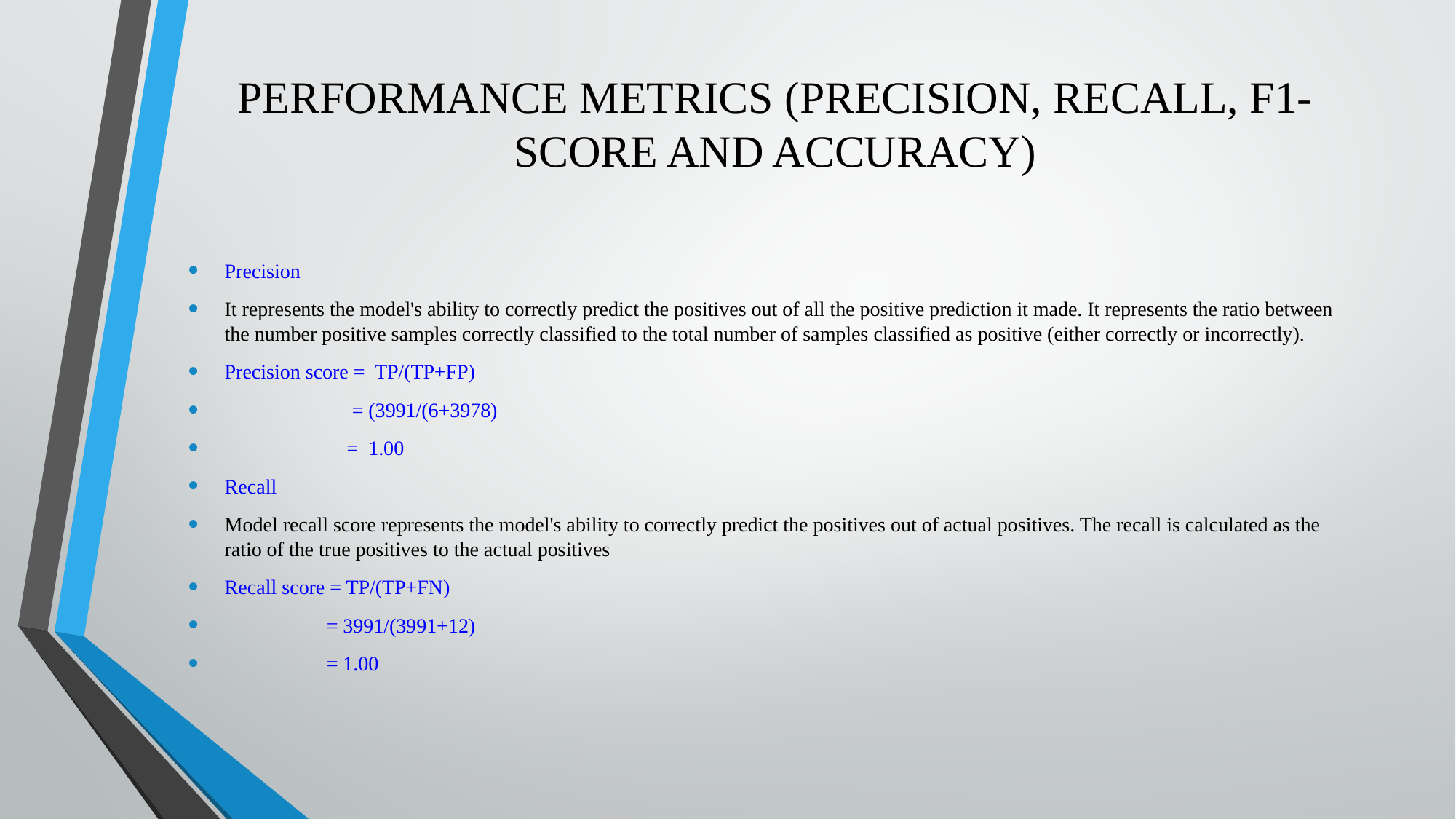

# PERFORMANCE METRICS (PRECISION, RECALL, F1-SCORE AND ACCURACY)
Precision
It represents the model's ability to correctly predict the positives out of all the positive prediction it made. It represents the ratio between the number positive samples correctly classified to the total number of samples classified as positive (either correctly or incorrectly).
Precision score =  TP/(TP+FP)
                         = (3991/(6+3978)
                        =  1.00
Recall
Model recall score represents the model's ability to correctly predict the positives out of actual positives. The recall is calculated as the ratio of the true positives to the actual positives
Recall score = TP/(TP+FN)
                    = 3991/(3991+12)
                    = 1.00